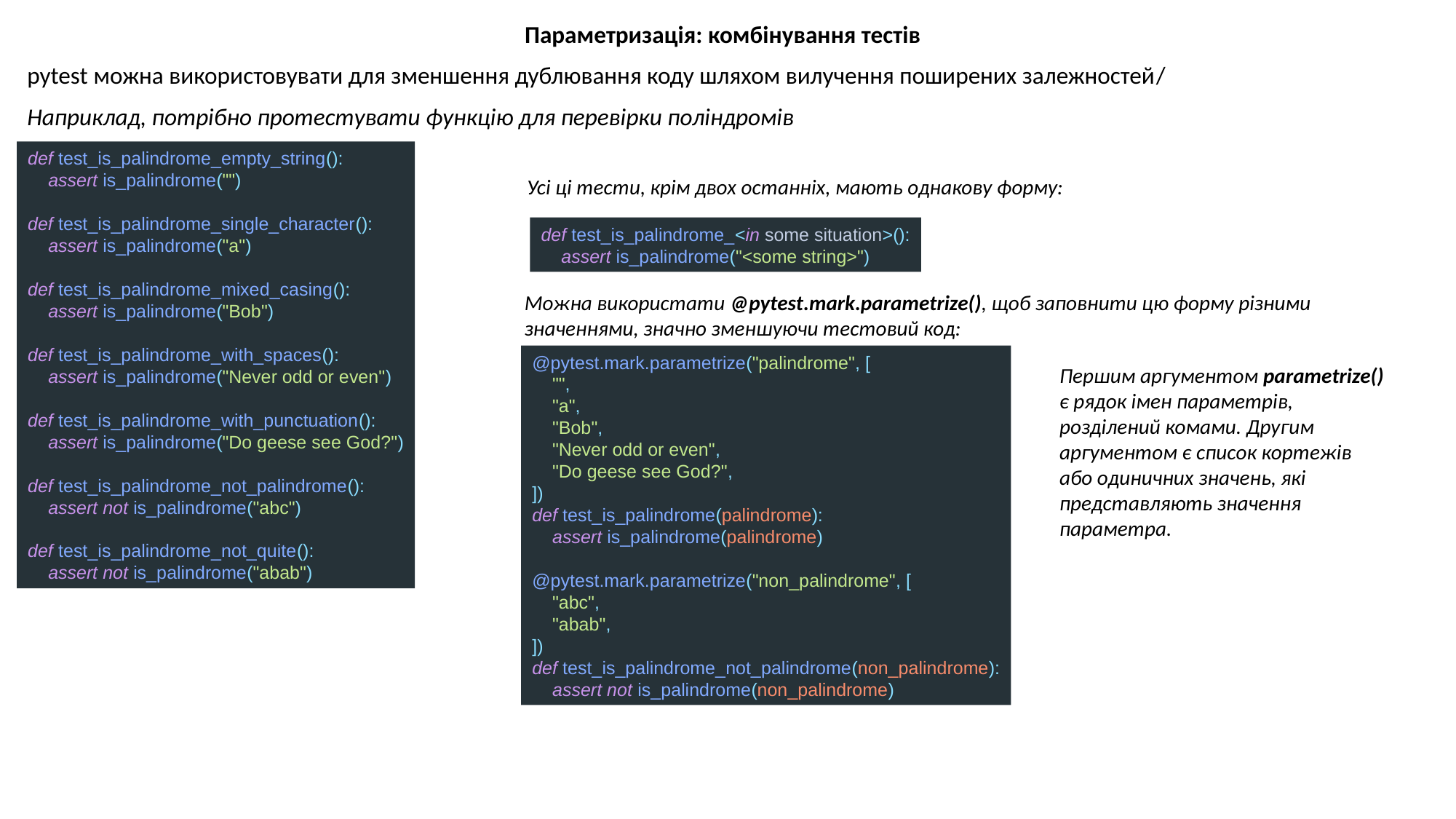

Параметризація: комбінування тестів
pytest можна використовувати для зменшення дублювання коду шляхом вилучення поширених залежностей/
Наприклад, потрібно протестувати функцію для перевірки поліндромів
def test_is_palindrome_empty_string():
    assert is_palindrome("")
def test_is_palindrome_single_character():
    assert is_palindrome("a")
def test_is_palindrome_mixed_casing():
    assert is_palindrome("Bob")
def test_is_palindrome_with_spaces():
    assert is_palindrome("Never odd or even")
def test_is_palindrome_with_punctuation():
    assert is_palindrome("Do geese see God?")
def test_is_palindrome_not_palindrome():
    assert not is_palindrome("abc")
def test_is_palindrome_not_quite():
    assert not is_palindrome("abab")
Усі ці тести, крім двох останніх, мають однакову форму:
def test_is_palindrome_<in some situation>():
    assert is_palindrome("<some string>")
Можна використати @pytest.mark.parametrize(), щоб заповнити цю форму різними значеннями, значно зменшуючи тестовий код:
@pytest.mark.parametrize("palindrome", [
    "",
    "a",
    "Bob",
    "Never odd or even",
    "Do geese see God?",
])
def test_is_palindrome(palindrome):
    assert is_palindrome(palindrome)
@pytest.mark.parametrize("non_palindrome", [
    "abc",
    "abab",
])
def test_is_palindrome_not_palindrome(non_palindrome):
    assert not is_palindrome(non_palindrome)
Першим аргументом parametrize() є рядок імен параметрів, розділений комами. Другим аргументом є список кортежів або одиничних значень, які представляють значення параметра.